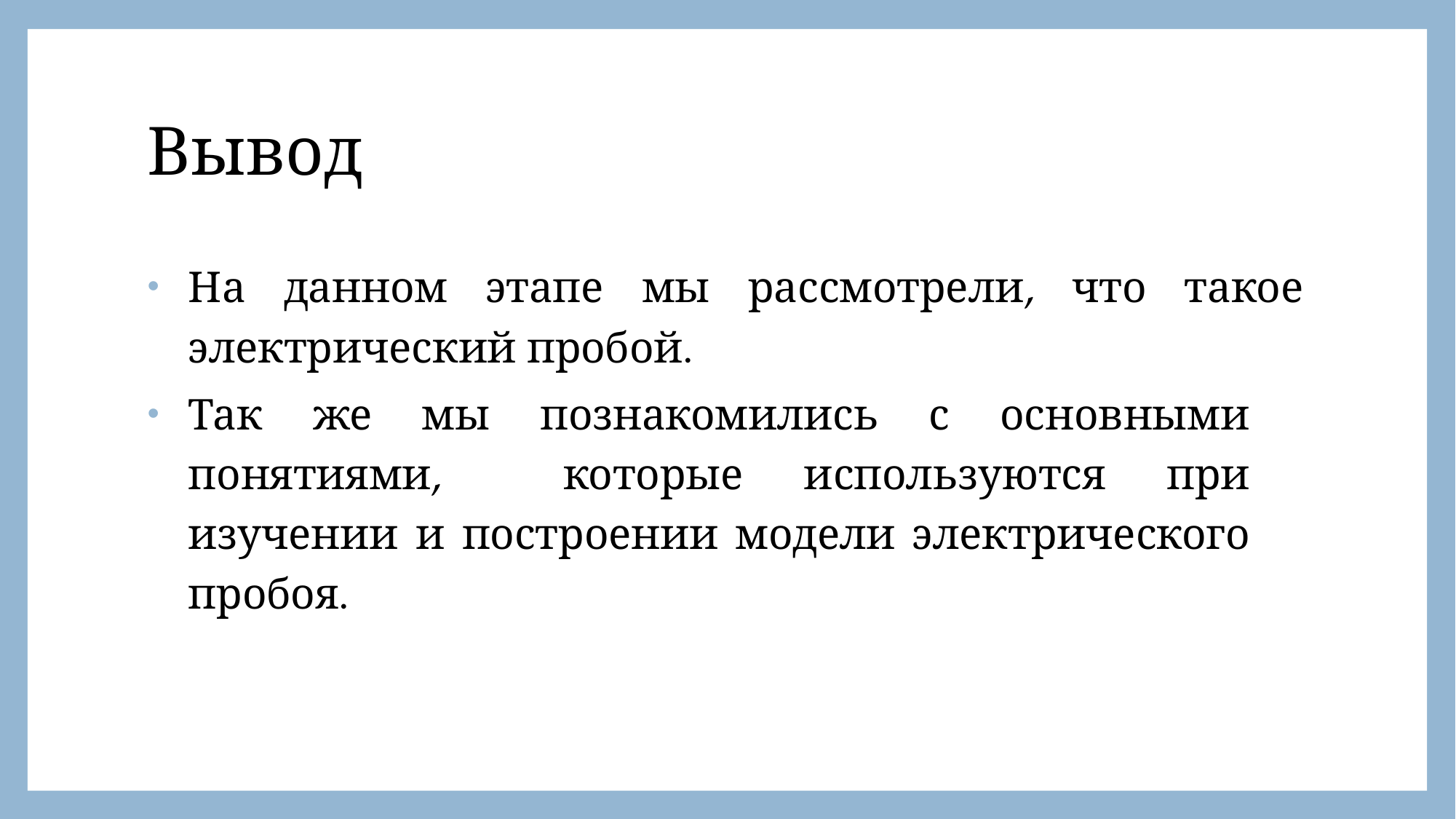

# Вывод
На данном этапе мы рассмотрели, что такое электрический пробой.
Так же мы познакомились с основными понятиями,  которые используются при изучении и построении модели электрического пробоя.